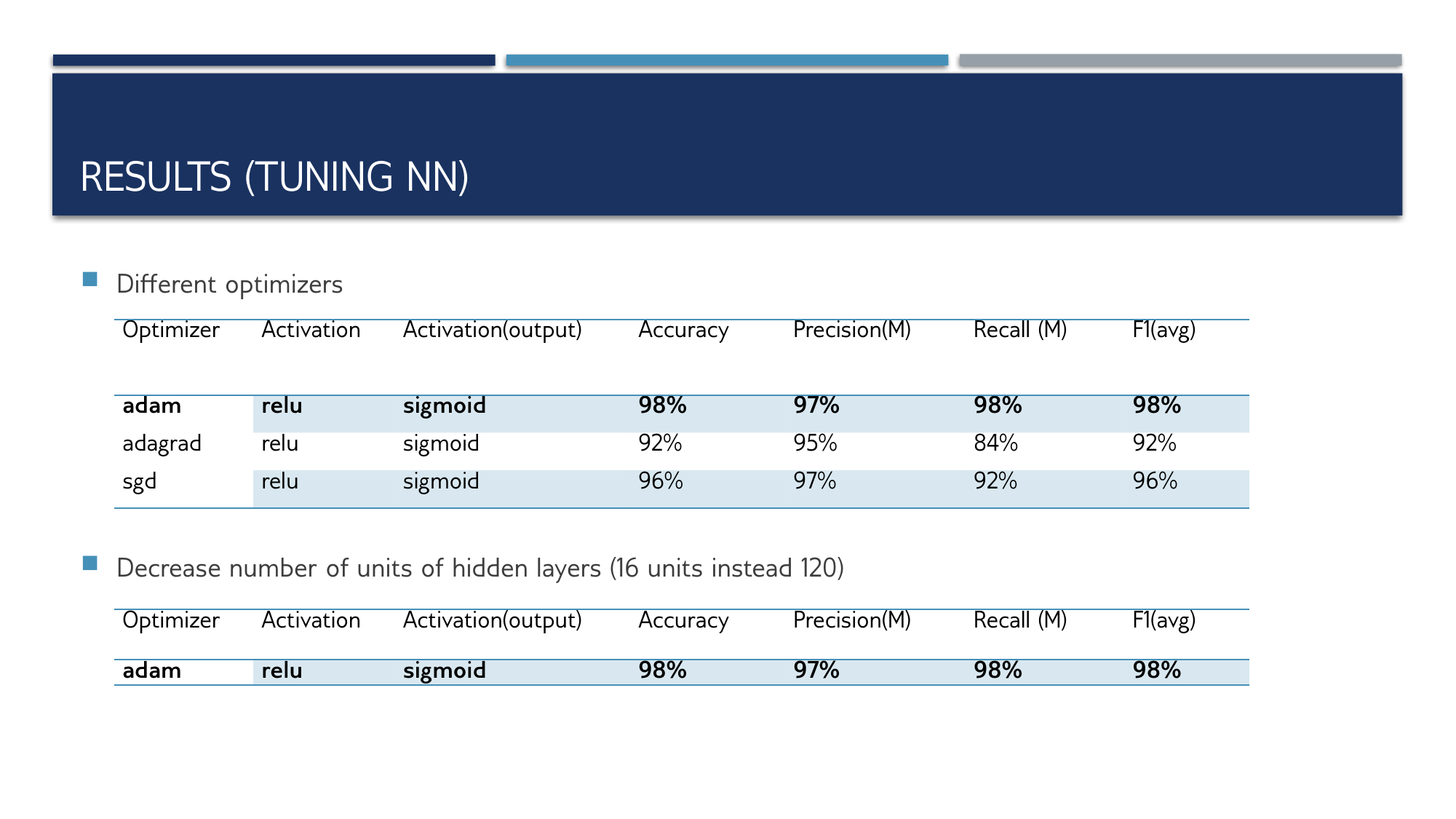

# Results (Tuning NN)
Different optimizers

Decrease number of units of hidden layers (16 units instead 120)

| Optimizer | Activation | Activation(output) | Accuracy | Precision(M) | Recall (M) | F1(avg) |
| --- | --- | --- | --- | --- | --- | --- |
| adam | relu | sigmoid | 98% | 97% | 98% | 98% |
| adagrad | relu | sigmoid | 92% | 95% | 84% | 92% |
| sgd | relu | sigmoid | 96% | 97% | 92% | 96% |
| Optimizer | Activation | Activation(output) | Accuracy | Precision(M) | Recall (M) | F1(avg) |
| --- | --- | --- | --- | --- | --- | --- |
| adam | relu | sigmoid | 98% | 97% | 98% | 98% |